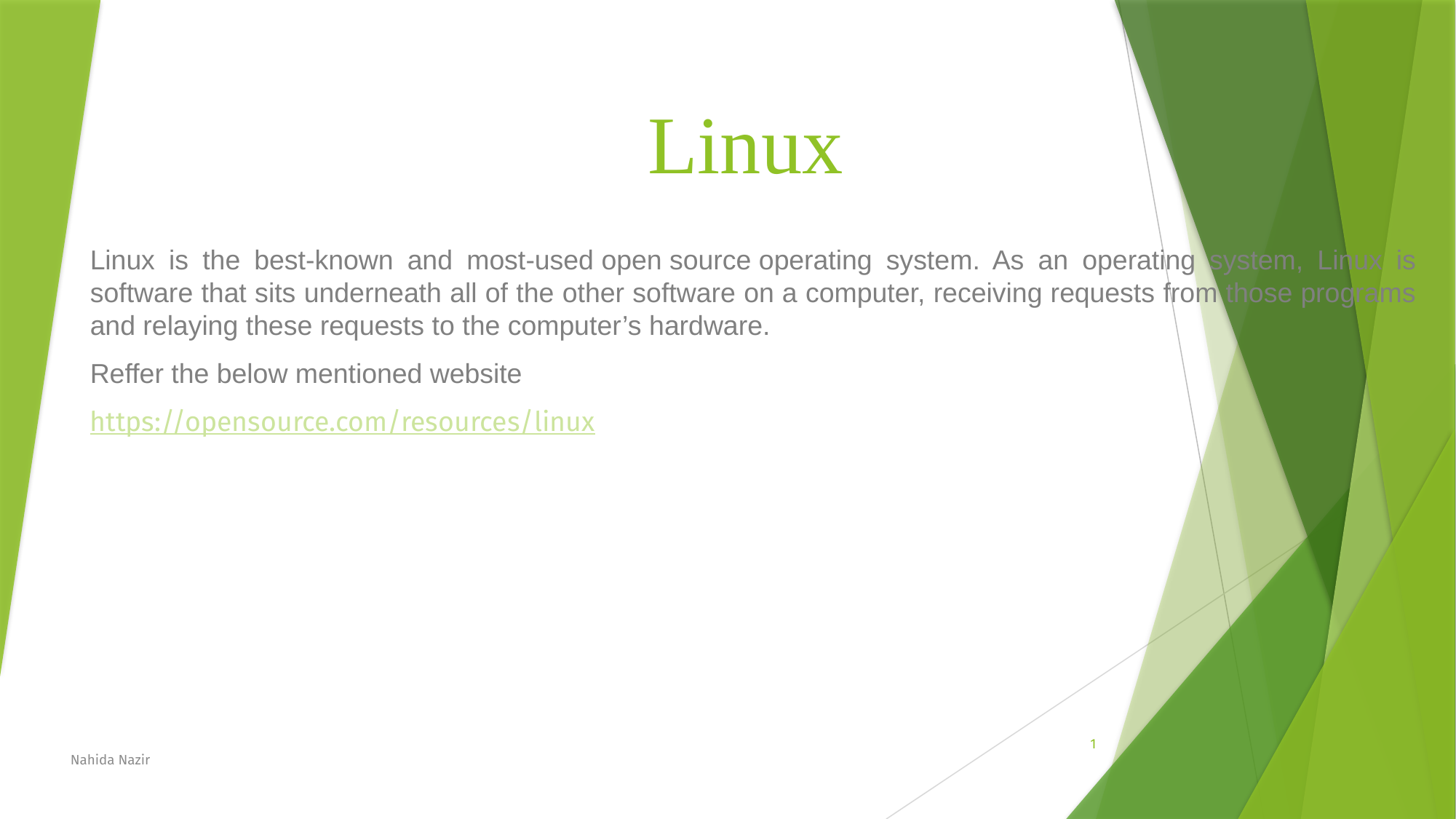

# Linux
Linux is the best-known and most-used open source operating system. As an operating system, Linux is software that sits underneath all of the other software on a computer, receiving requests from those programs and relaying these requests to the computer’s hardware.
Reffer the below mentioned website
https://opensource.com/resources/linux

1
Nahida Nazir